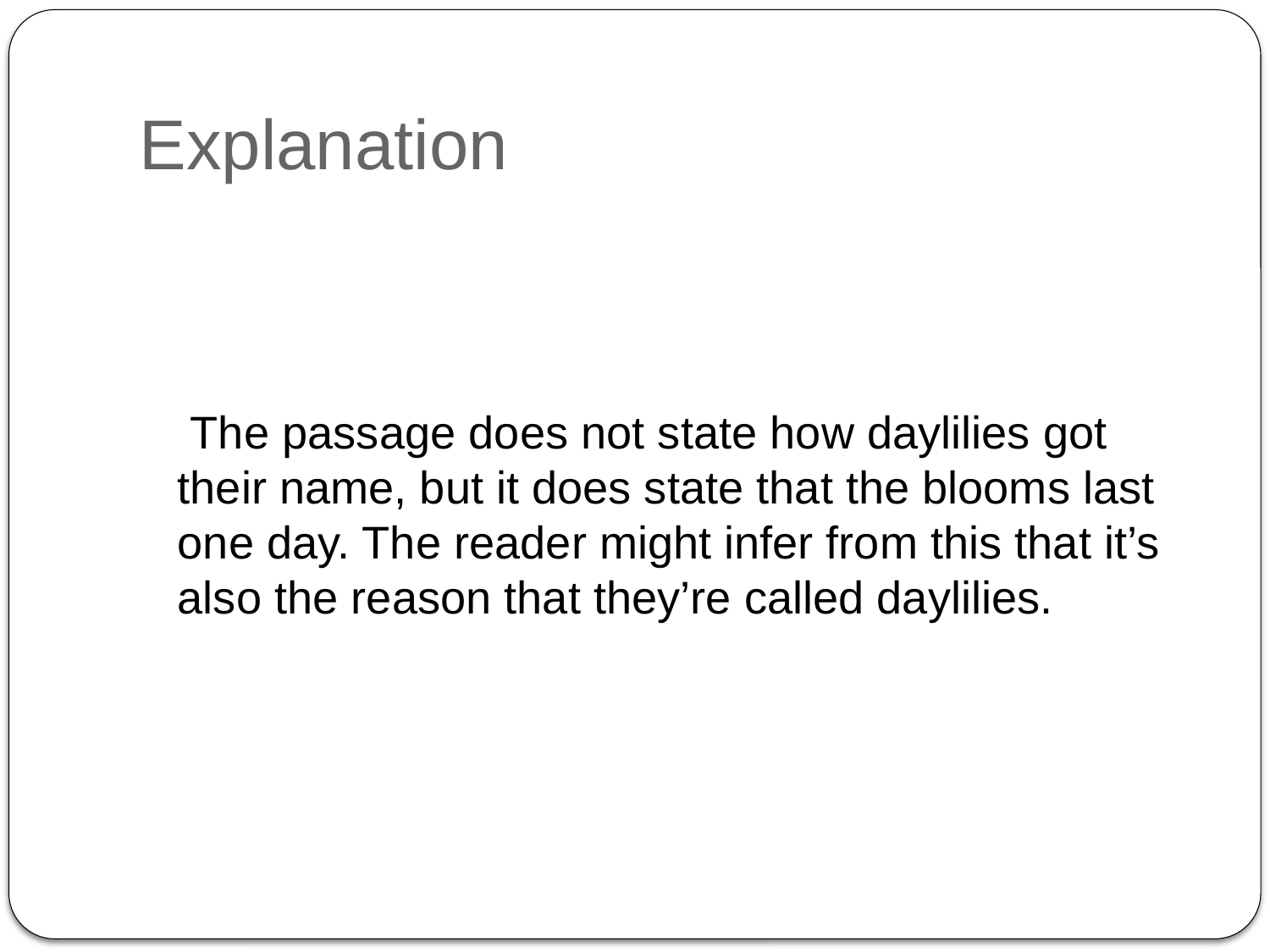

# Explanation

    The passage does not state how daylilies got their name, but it does state that the blooms last one day. The reader might infer from this that it’s also the reason that they’re called daylilies.